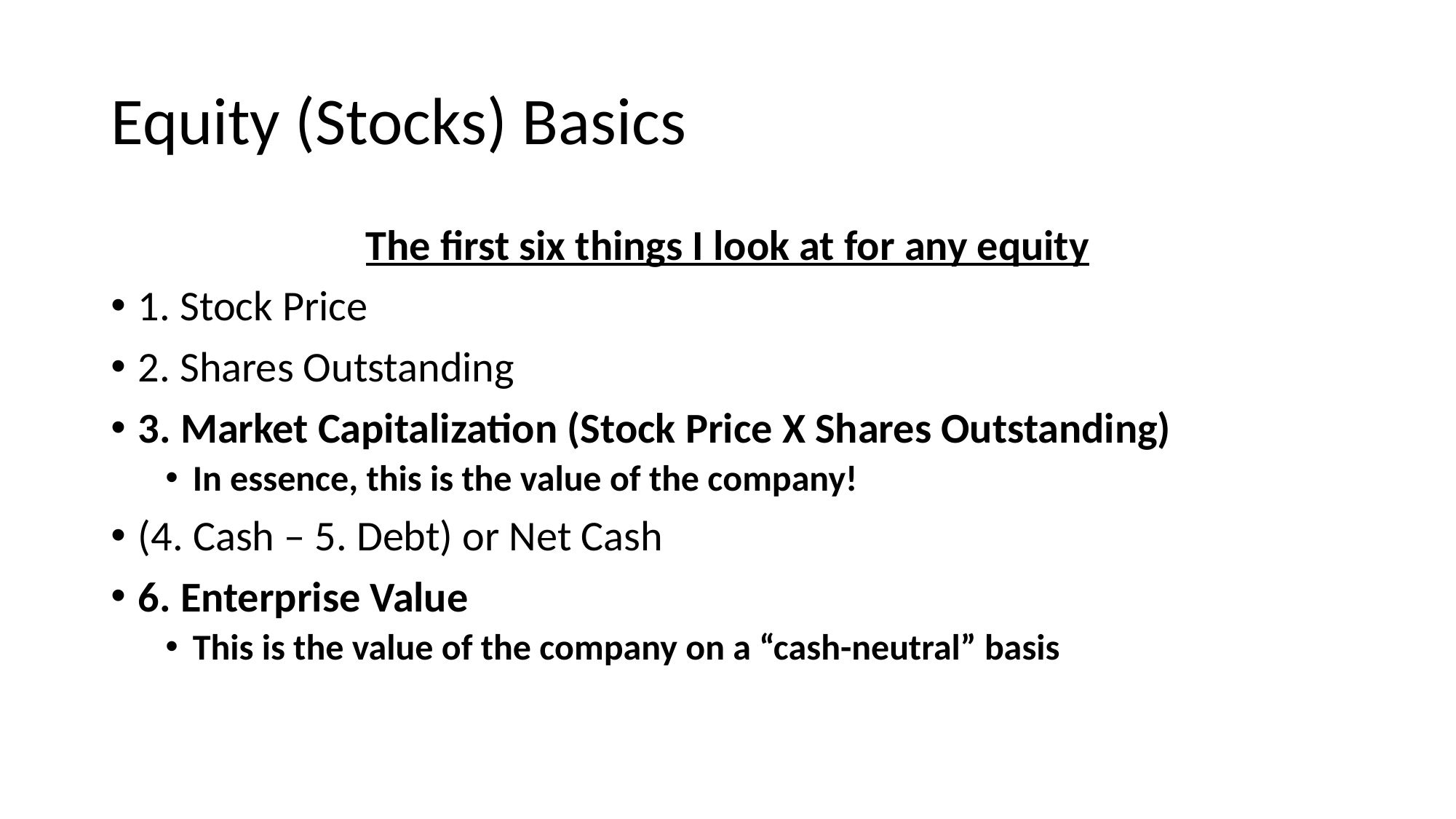

# Equity (Stocks) Basics
The first six things I look at for any equity
1. Stock Price
2. Shares Outstanding
3. Market Capitalization (Stock Price X Shares Outstanding)
In essence, this is the value of the company!
(4. Cash – 5. Debt) or Net Cash
6. Enterprise Value
This is the value of the company on a “cash-neutral” basis